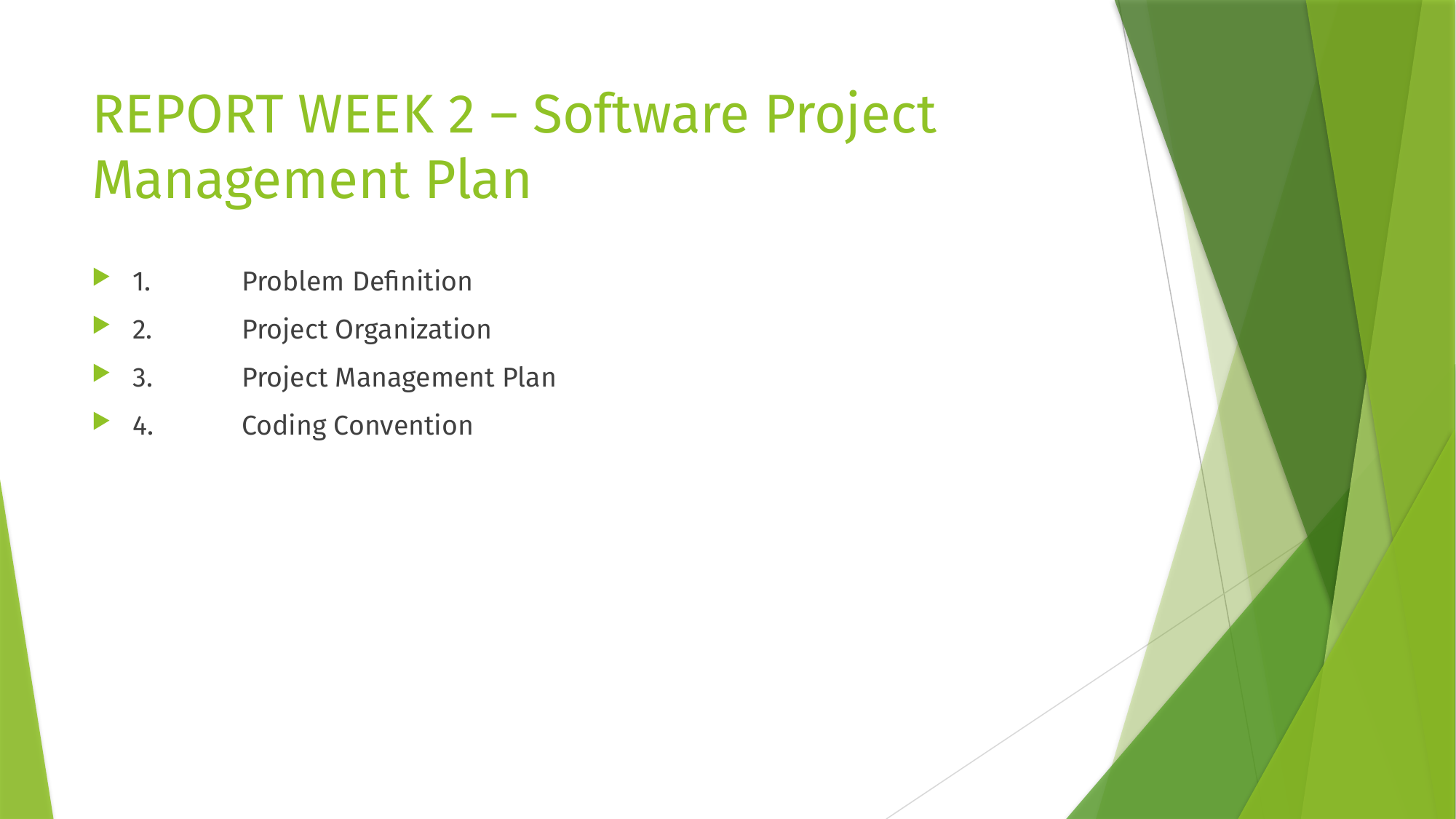

# REPORT WEEK 2 – Software Project Management Plan
1.	Problem Definition
2.	Project Organization
3.	Project Management Plan
4.	Coding Convention